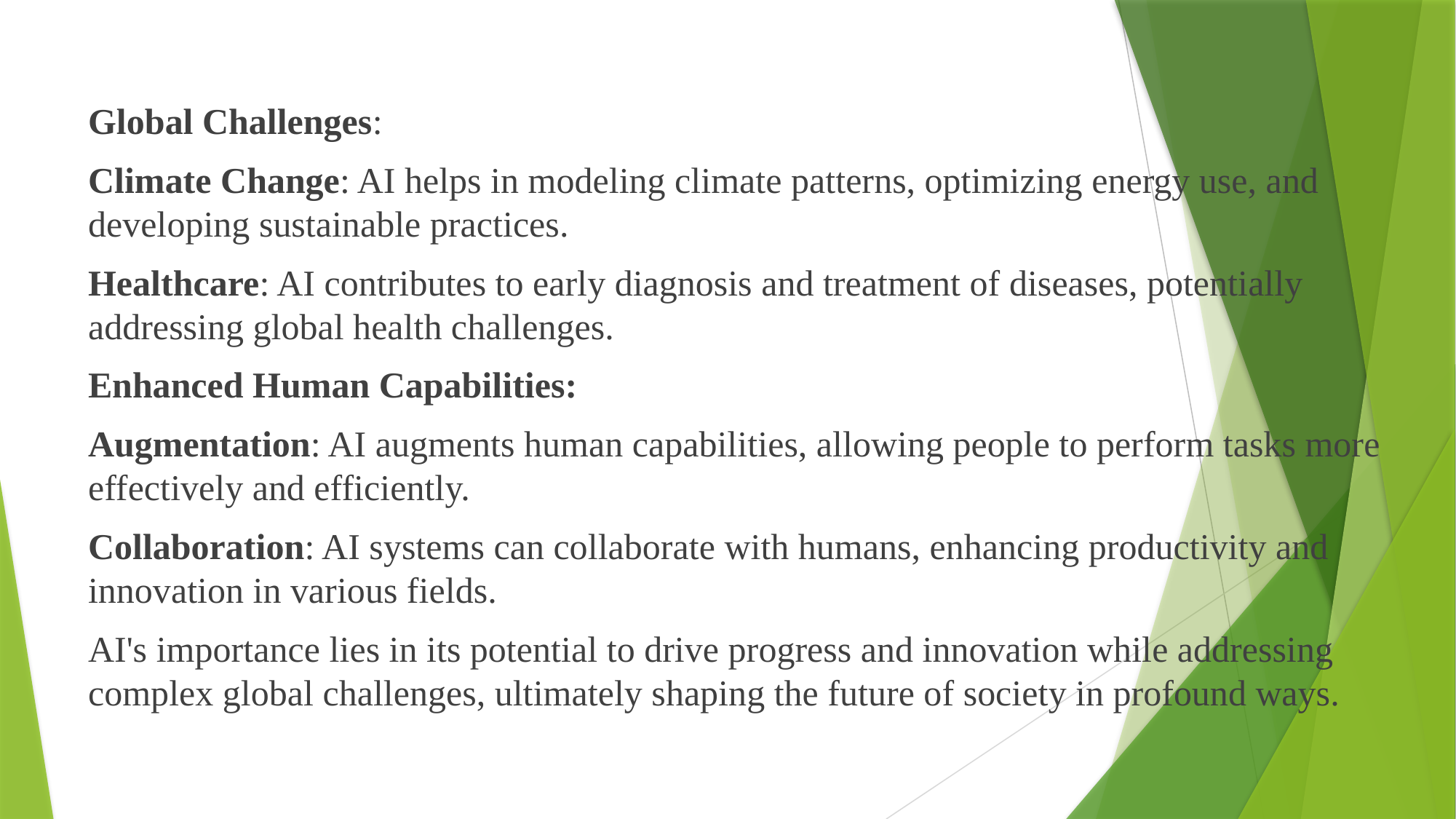

Global Challenges:
Climate Change: AI helps in modeling climate patterns, optimizing energy use, and developing sustainable practices.
Healthcare: AI contributes to early diagnosis and treatment of diseases, potentially addressing global health challenges.
Enhanced Human Capabilities:
Augmentation: AI augments human capabilities, allowing people to perform tasks more effectively and efficiently.
Collaboration: AI systems can collaborate with humans, enhancing productivity and innovation in various fields.
AI's importance lies in its potential to drive progress and innovation while addressing complex global challenges, ultimately shaping the future of society in profound ways.